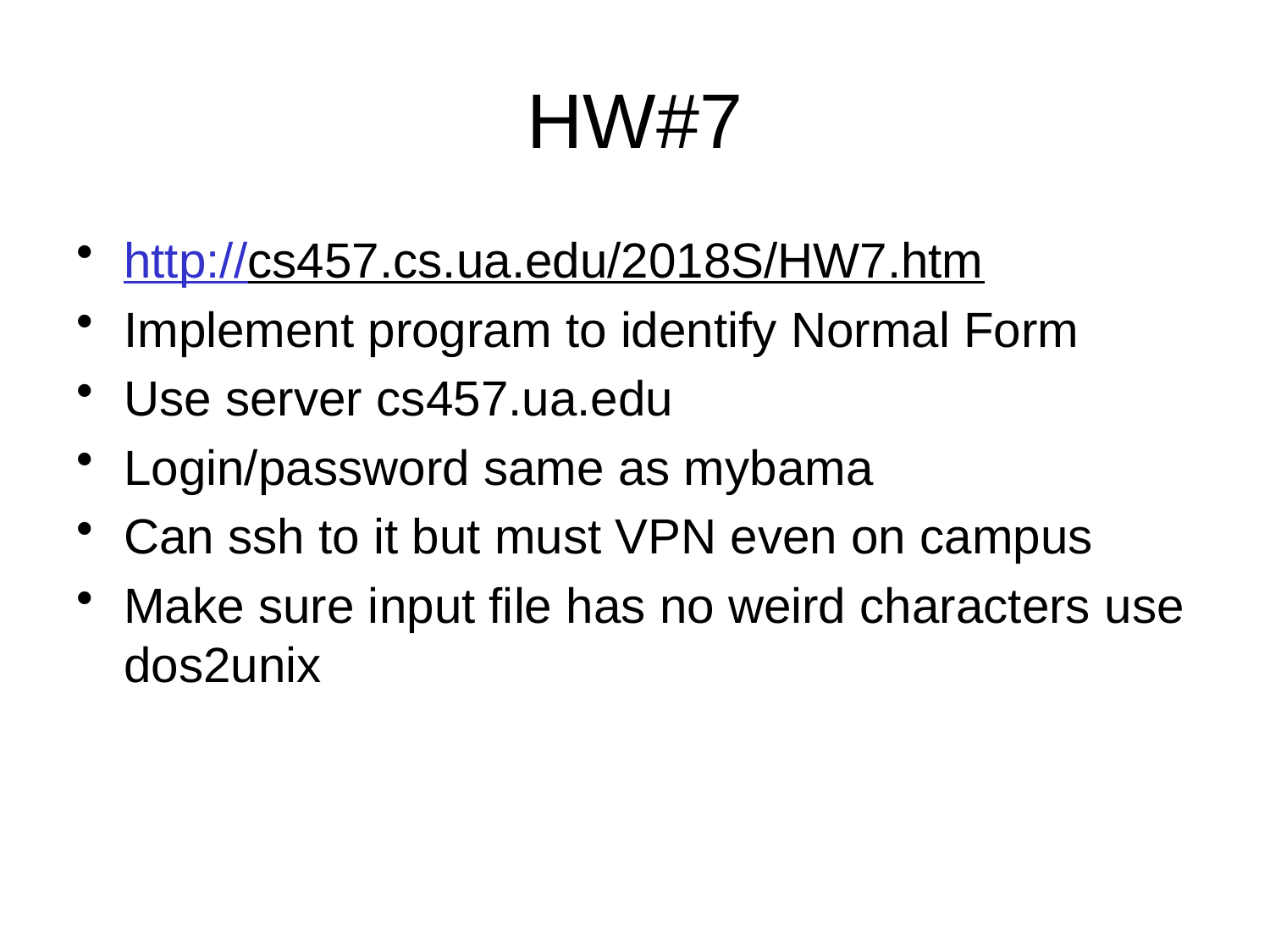

# HW#7
http://cs457.cs.ua.edu/2018S/HW7.htm
Implement program to identify Normal Form
Use server cs457.ua.edu
Login/password same as mybama
Can ssh to it but must VPN even on campus
Make sure input file has no weird characters use dos2unix